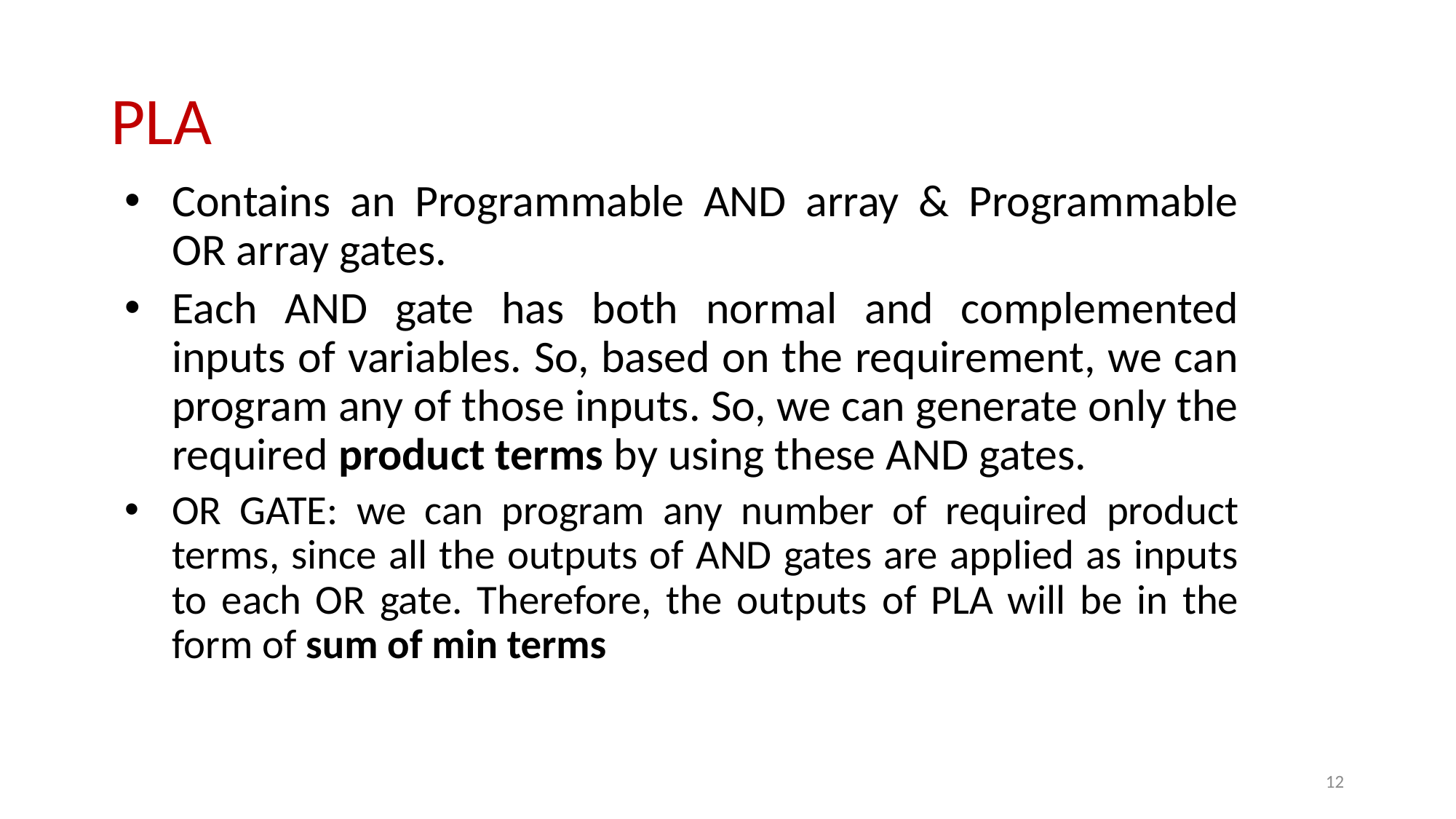

# PLA
Contains an Programmable AND array & Programmable OR array gates.
Each AND gate has both normal and complemented inputs of variables. So, based on the requirement, we can program any of those inputs. So, we can generate only the required product terms by using these AND gates.
OR GATE: we can program any number of required product terms, since all the outputs of AND gates are applied as inputs to each OR gate. Therefore, the outputs of PLA will be in the form of sum of min terms
12